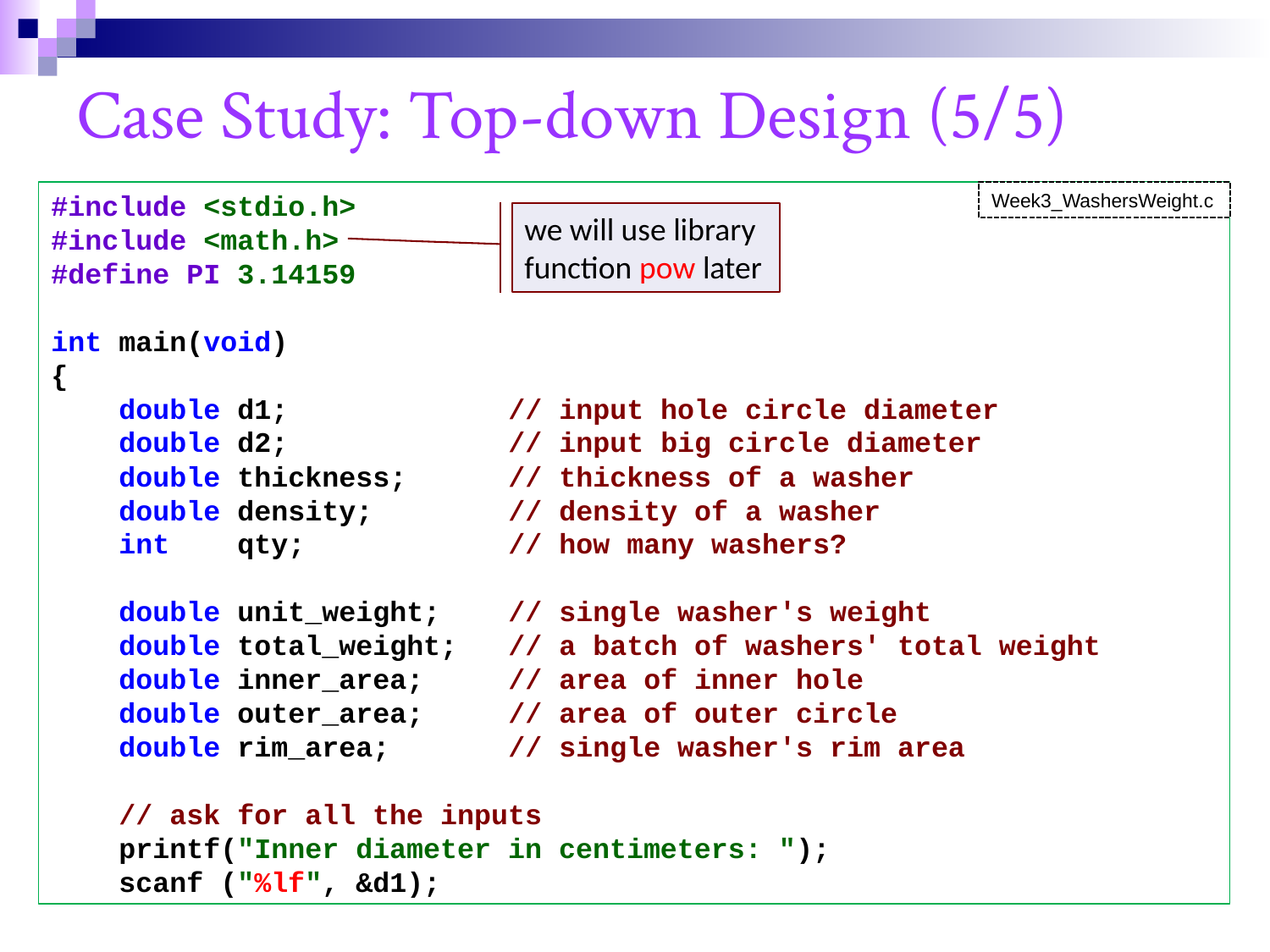

# Case Study: Top-down Design (5/5)
Week3_WashersWeight.c
#include <stdio.h>
#include <math.h>
#define PI 3.14159

int main(void)
{
    double d1;             // input hole circle diameter
    double d2;             // input big circle diameter
    double thickness;      // thickness of a washer
    double density;        // density of a washer
    int    qty;            // how many washers?

    double unit_weight;    // single washer's weight
    double total_weight;   // a batch of washers' total weight
    double inner_area;     // area of inner hole
    double outer_area;     // area of outer circle
    double rim_area;       // single washer's rim area

    // ask for all the inputs
    printf("Inner diameter in centimeters: ");
    scanf ("%lf", &d1);
we will use library function pow later